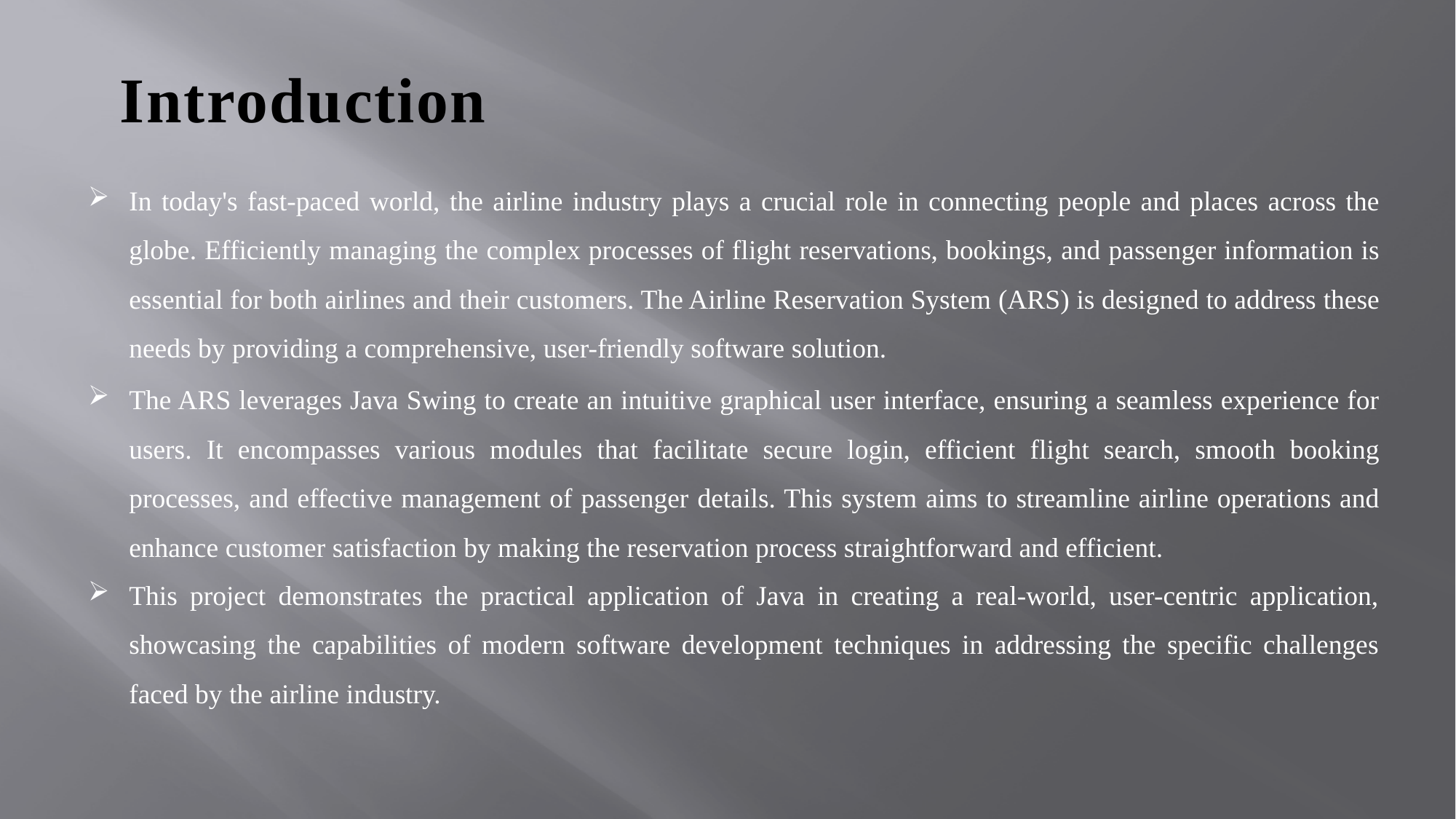

# Introduction
In today's fast-paced world, the airline industry plays a crucial role in connecting people and places across the globe. Efficiently managing the complex processes of flight reservations, bookings, and passenger information is essential for both airlines and their customers. The Airline Reservation System (ARS) is designed to address these needs by providing a comprehensive, user-friendly software solution.
The ARS leverages Java Swing to create an intuitive graphical user interface, ensuring a seamless experience for users. It encompasses various modules that facilitate secure login, efficient flight search, smooth booking processes, and effective management of passenger details. This system aims to streamline airline operations and enhance customer satisfaction by making the reservation process straightforward and efficient.
This project demonstrates the practical application of Java in creating a real-world, user-centric application, showcasing the capabilities of modern software development techniques in addressing the specific challenges faced by the airline industry.